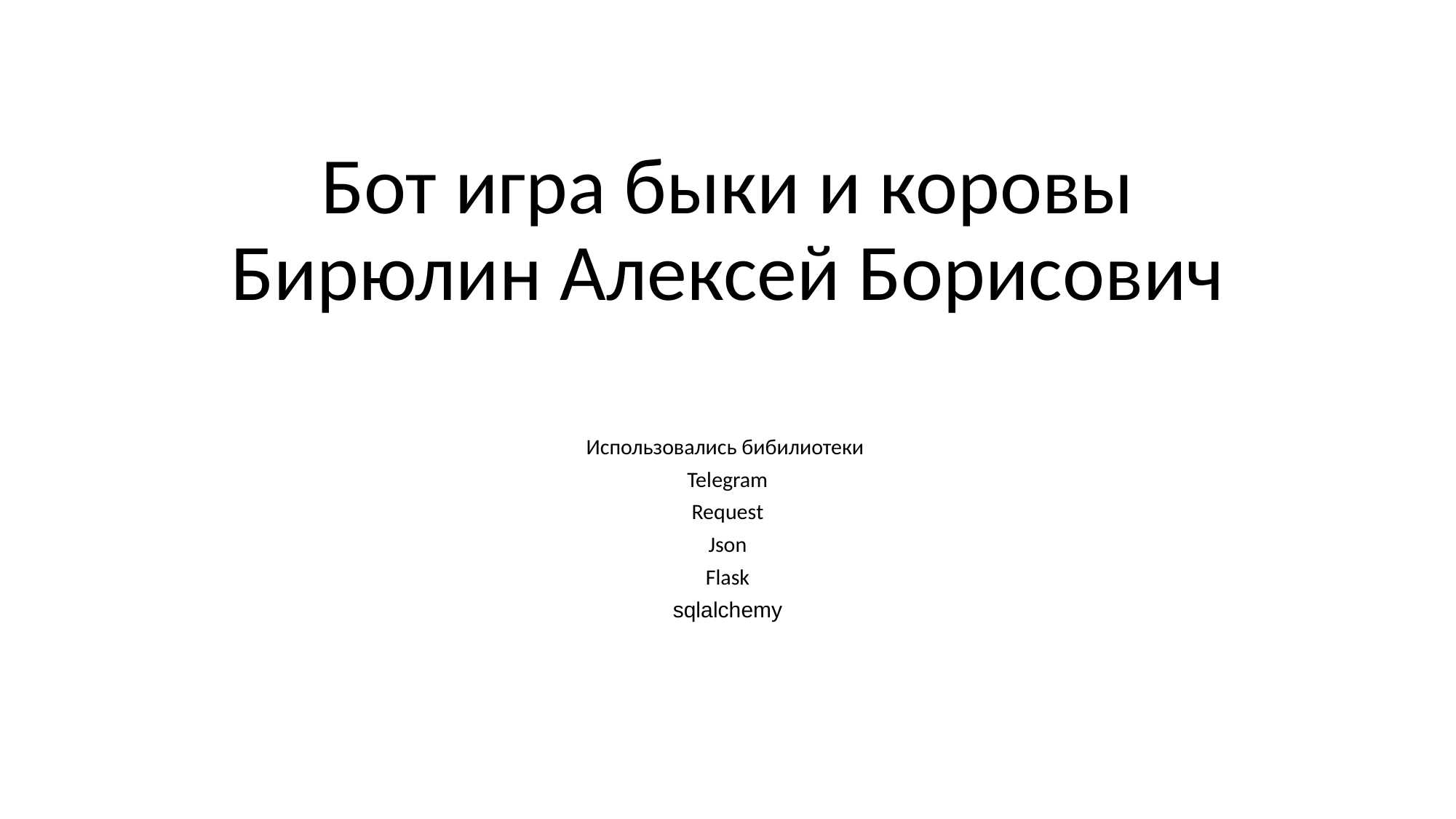

# Бот игра быки и коровы Бирюлин Алексей Борисович
Использовались бибилиотеки
Telegram
Request
Json
Flask
sqlalchemy